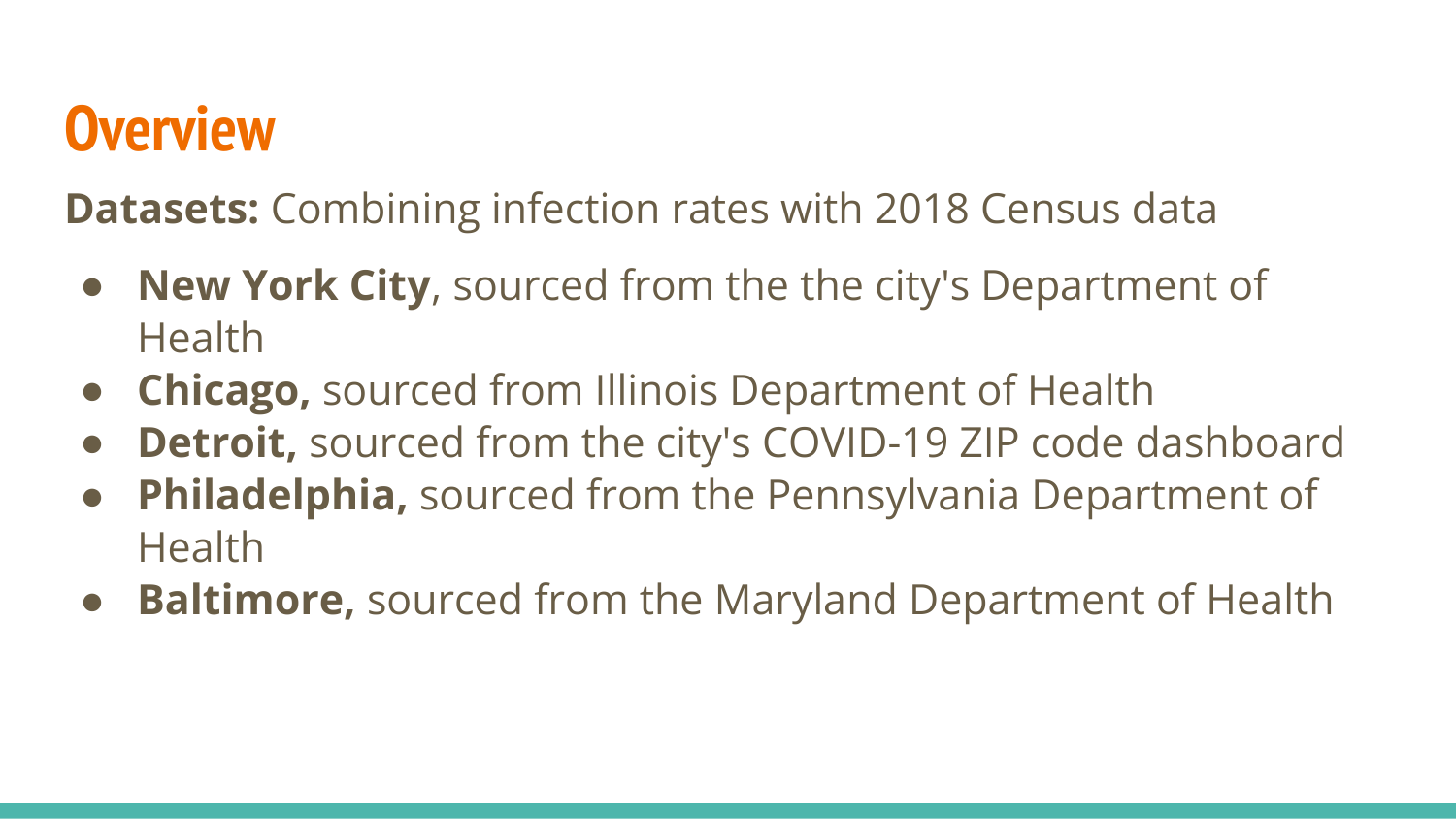

# Overview
Datasets: Combining infection rates with 2018 Census data
New York City, sourced from the the city's Department of Health
Chicago, sourced from Illinois Department of Health
Detroit, sourced from the city's COVID-19 ZIP code dashboard
Philadelphia, sourced from the Pennsylvania Department of Health
Baltimore, sourced from the Maryland Department of Health